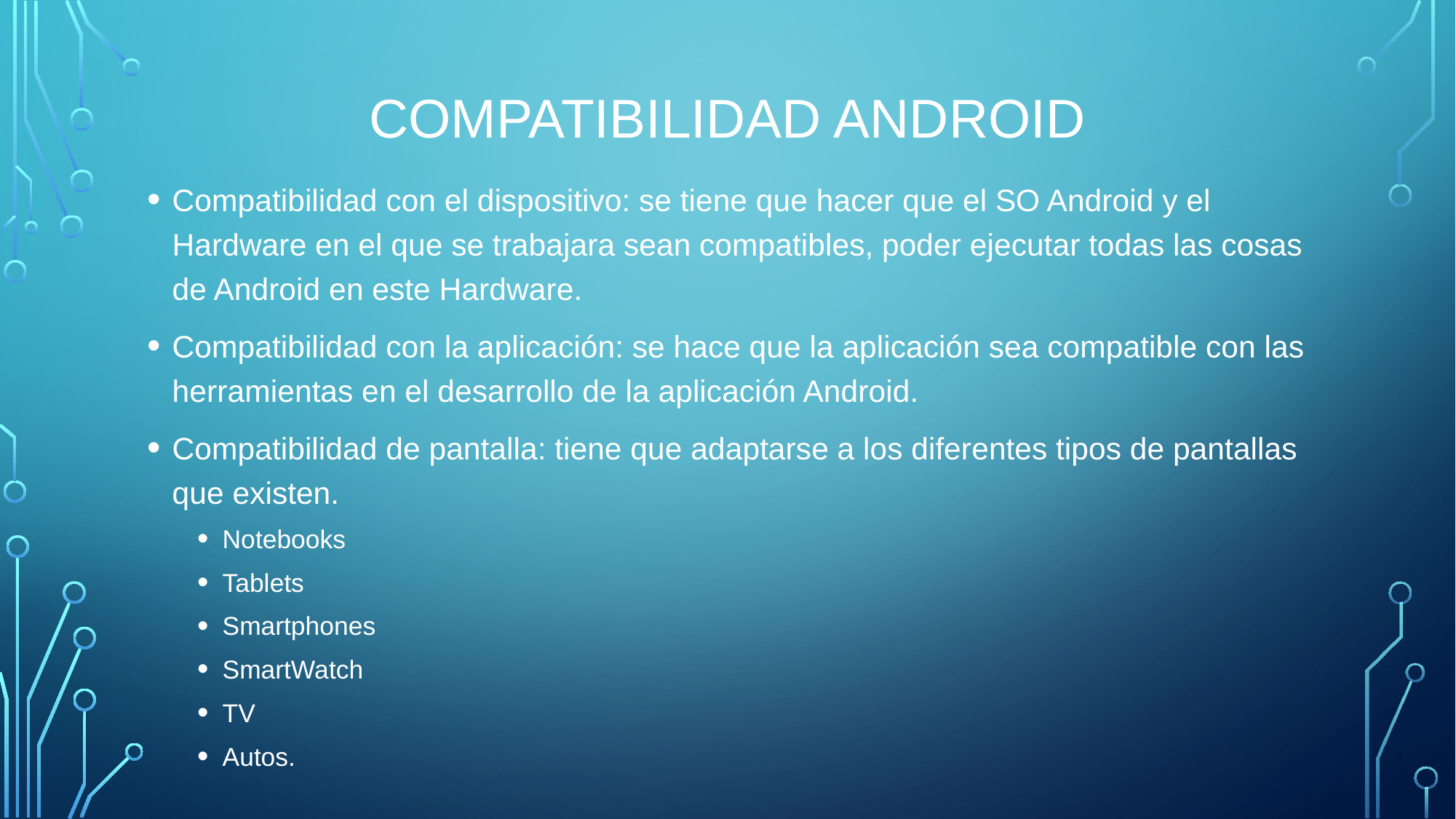

# Compatibilidad android
Compatibilidad con el dispositivo: se tiene que hacer que el SO Android y el Hardware en el que se trabajara sean compatibles, poder ejecutar todas las cosas de Android en este Hardware.
Compatibilidad con la aplicación: se hace que la aplicación sea compatible con las herramientas en el desarrollo de la aplicación Android.
Compatibilidad de pantalla: tiene que adaptarse a los diferentes tipos de pantallas que existen.
Notebooks
Tablets
Smartphones
SmartWatch
TV
Autos.